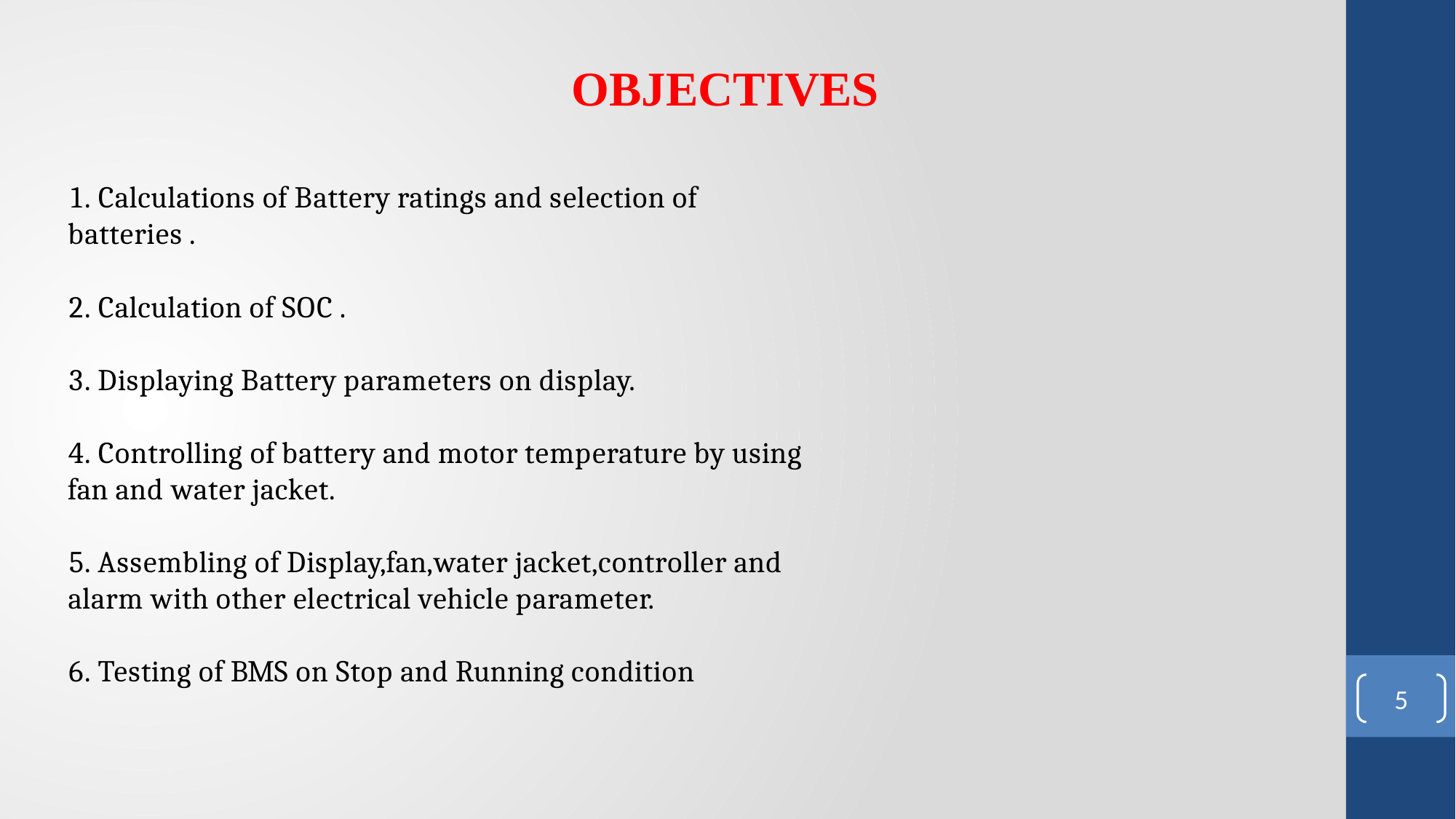

OBJECTIVES
1. Calculations of Battery ratings and selection of
batteries .

2. Calculation of SOC .

3. Displaying Battery parameters on display.

4. Controlling of battery and motor temperature by using
fan and water jacket.

5. Assembling of Display,fan,water jacket,controller and
alarm with other electrical vehicle parameter.

6. Testing of BMS on Stop and Running condition
5